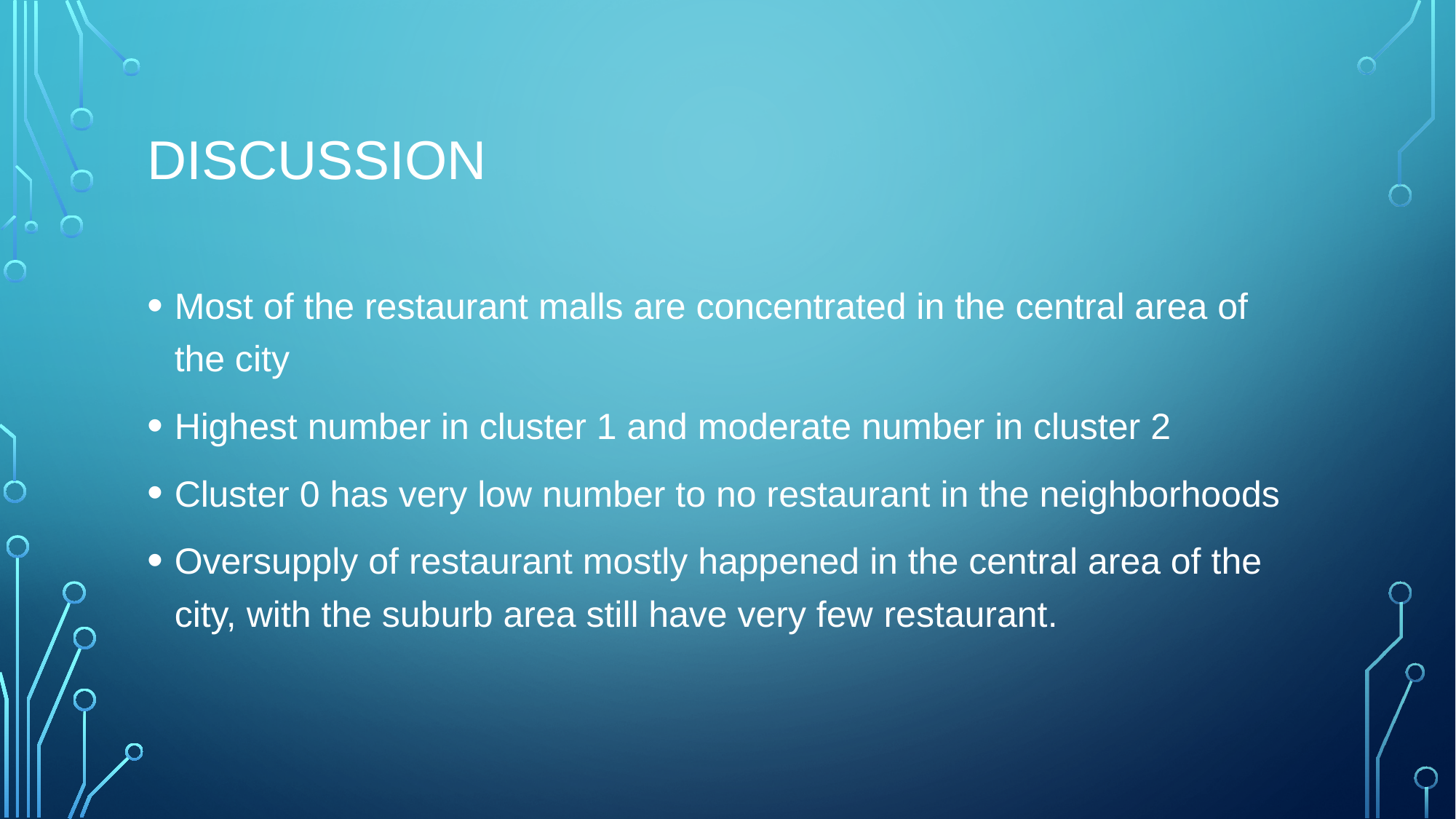

# Discussion
Most of the restaurant malls are concentrated in the central area of the city
Highest number in cluster 1 and moderate number in cluster 2
Cluster 0 has very low number to no restaurant in the neighborhoods
Oversupply of restaurant mostly happened in the central area of the city, with the suburb area still have very few restaurant.